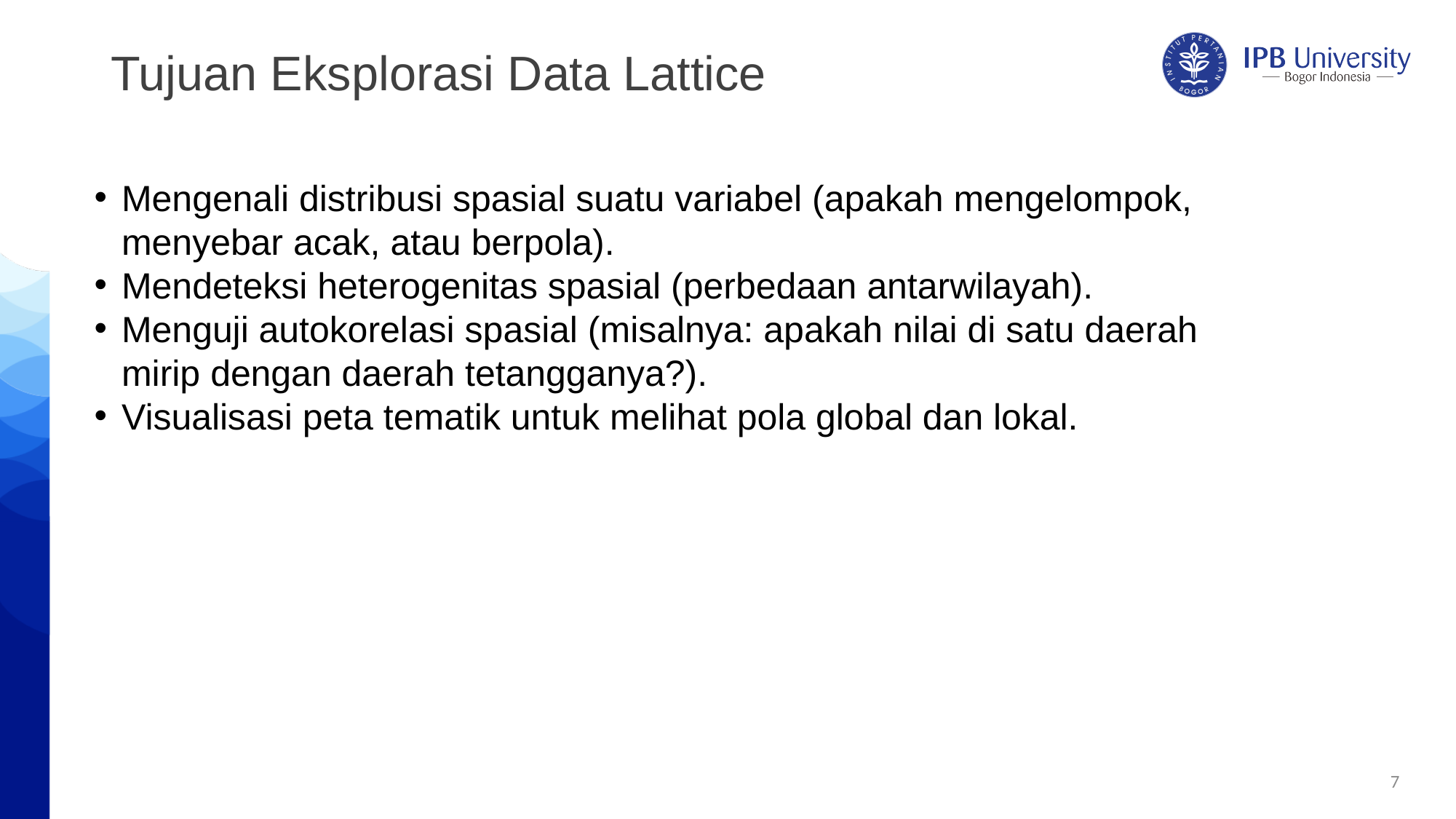

# Tujuan Eksplorasi Data Lattice
Mengenali distribusi spasial suatu variabel (apakah mengelompok, menyebar acak, atau berpola).
Mendeteksi heterogenitas spasial (perbedaan antarwilayah).
Menguji autokorelasi spasial (misalnya: apakah nilai di satu daerah mirip dengan daerah tetangganya?).
Visualisasi peta tematik untuk melihat pola global dan lokal.
7